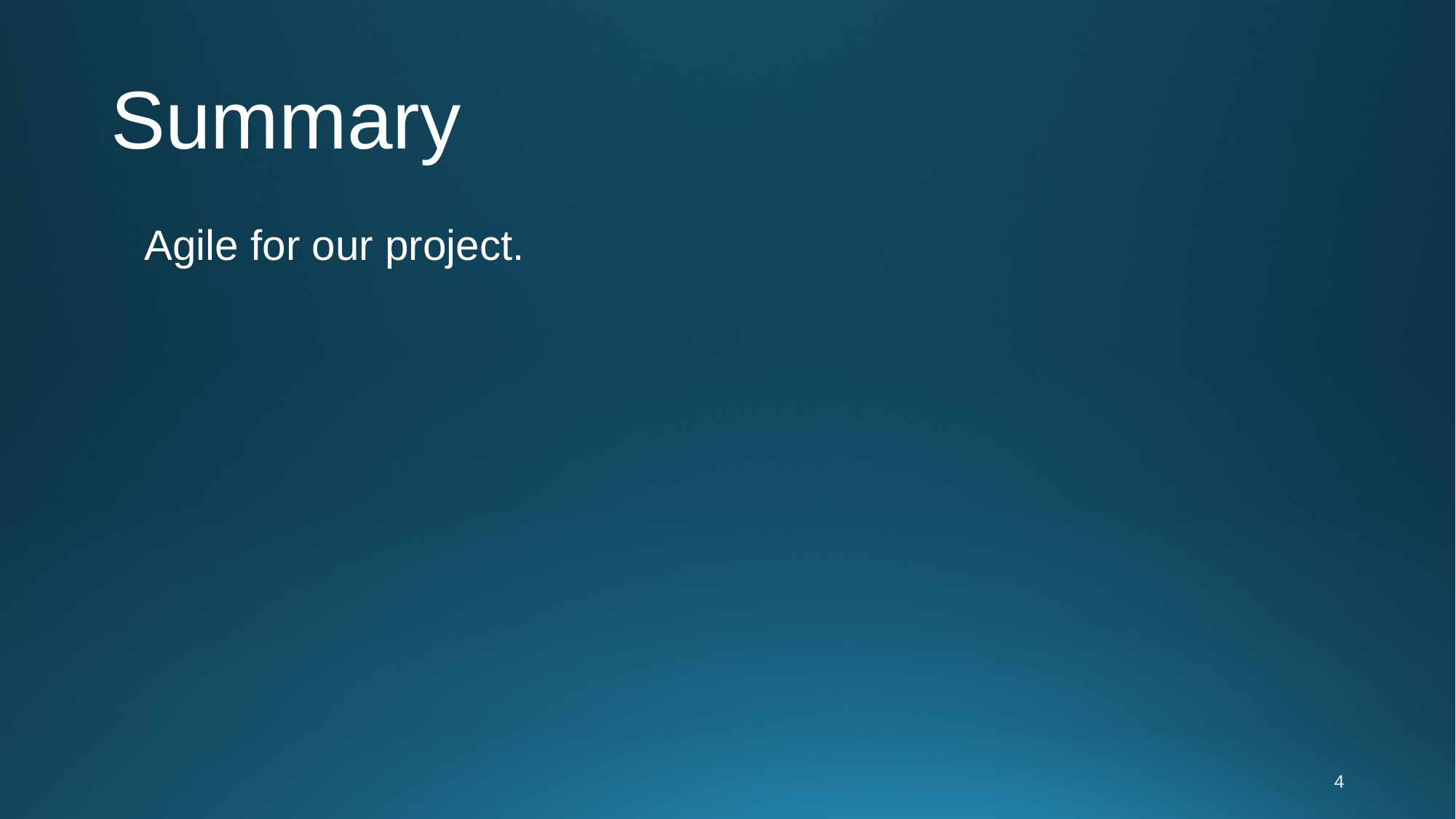

# Summary
Agile for our project.
4